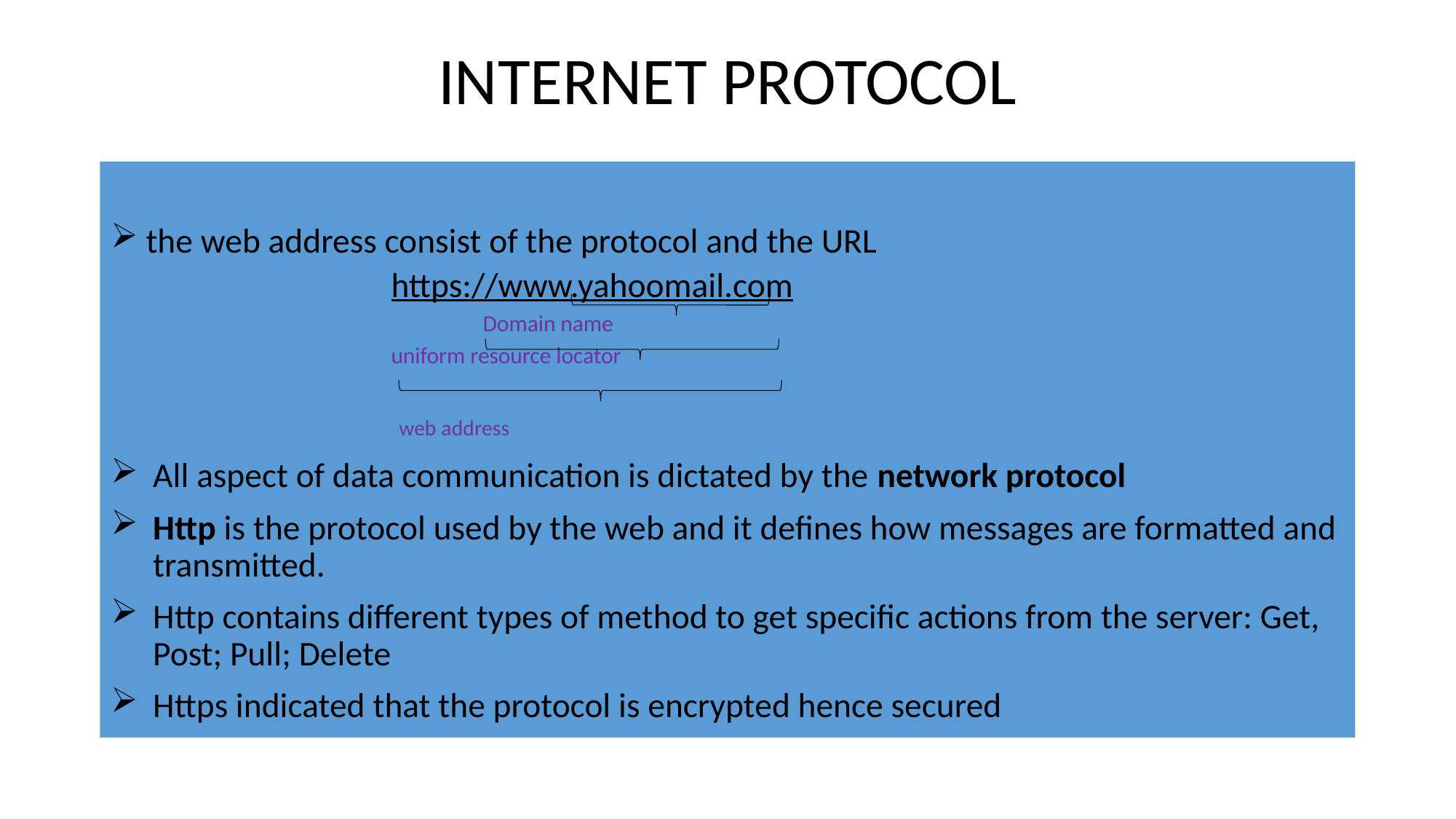

# INTERNET PROTOCOL

the web address consist of the protocol and the URL
https://www.yahoomail.com
											                  Domain name
											uniform resource locator

		 web address
All aspect of data communication is dictated by the network protocol
Http is the protocol used by the web and it defines how messages are formatted and transmitted.
Http contains different types of method to get specific actions from the server: Get, Post; Pull; Delete
Https indicated that the protocol is encrypted hence secured